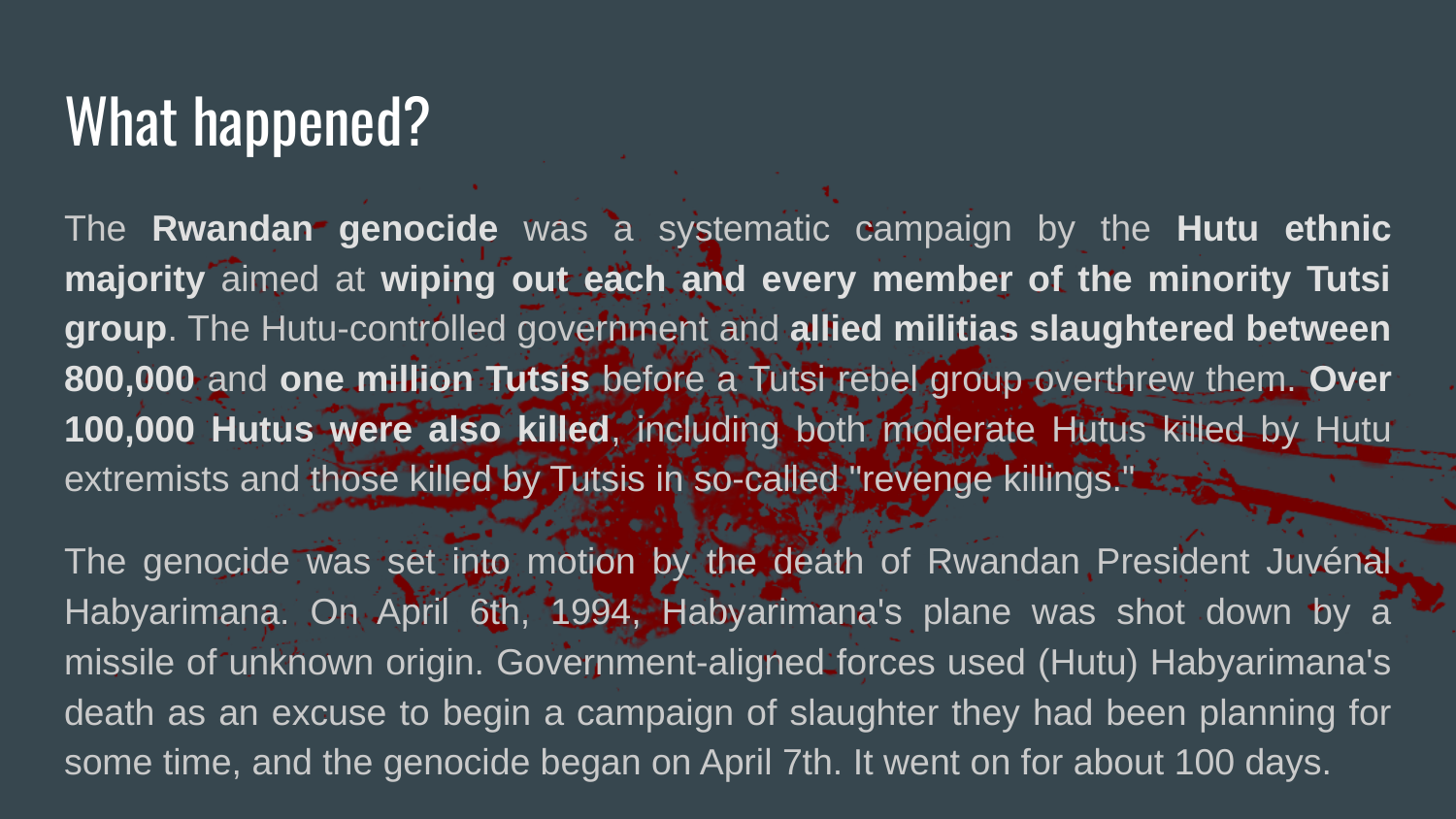

# What happened?
The Rwandan genocide was a systematic campaign by the Hutu ethnic majority aimed at wiping out each and every member of the minority Tutsi group. The Hutu-controlled government and allied militias slaughtered between 800,000 and one million Tutsis before a Tutsi rebel group overthrew them. Over 100,000 Hutus were also killed, including both moderate Hutus killed by Hutu extremists and those killed by Tutsis in so-called "revenge killings."
The genocide was set into motion by the death of Rwandan President Juvénal Habyarimana. On April 6th, 1994, Habyarimana's plane was shot down by a missile of unknown origin. Government-aligned forces used (Hutu) Habyarimana's death as an excuse to begin a campaign of slaughter they had been planning for some time, and the genocide began on April 7th. It went on for about 100 days.